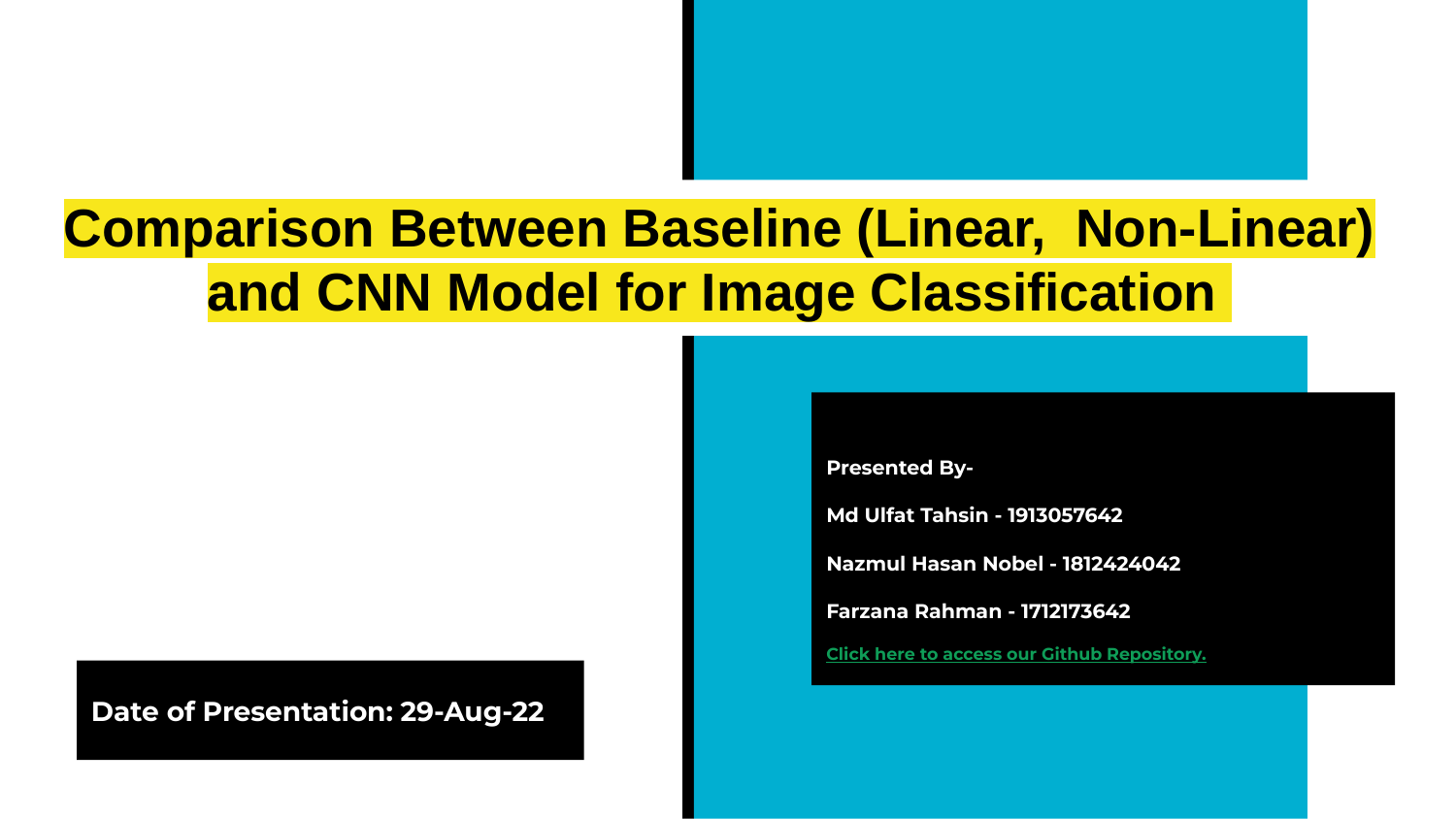

# Comparison Between Baseline (Linear,  Non-Linear) and CNN Model for Image Classification

Presented By-

Md Ulfat Tahsin - 1913057642

Nazmul Hasan Nobel - 1812424042

Farzana Rahman - 1712173642

Click here to access our Github Repository.

Date of Presentation: 29-Aug-22